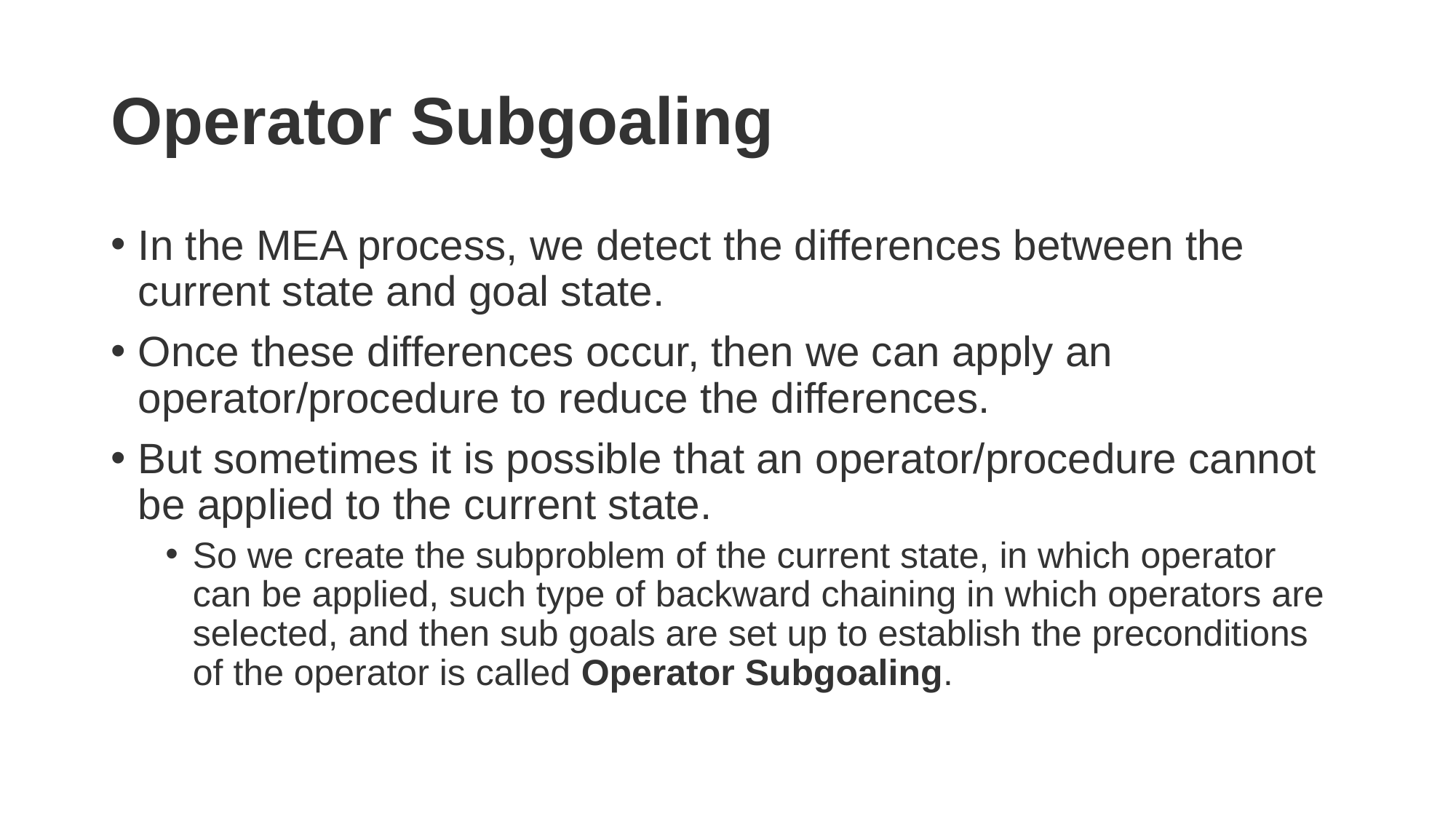

# Operator Subgoaling
In the MEA process, we detect the differences between the current state and goal state.
Once these differences occur, then we can apply an operator/procedure to reduce the differences.
But sometimes it is possible that an operator/procedure cannot be applied to the current state.
So we create the subproblem of the current state, in which operator can be applied, such type of backward chaining in which operators are selected, and then sub goals are set up to establish the preconditions of the operator is called Operator Subgoaling.